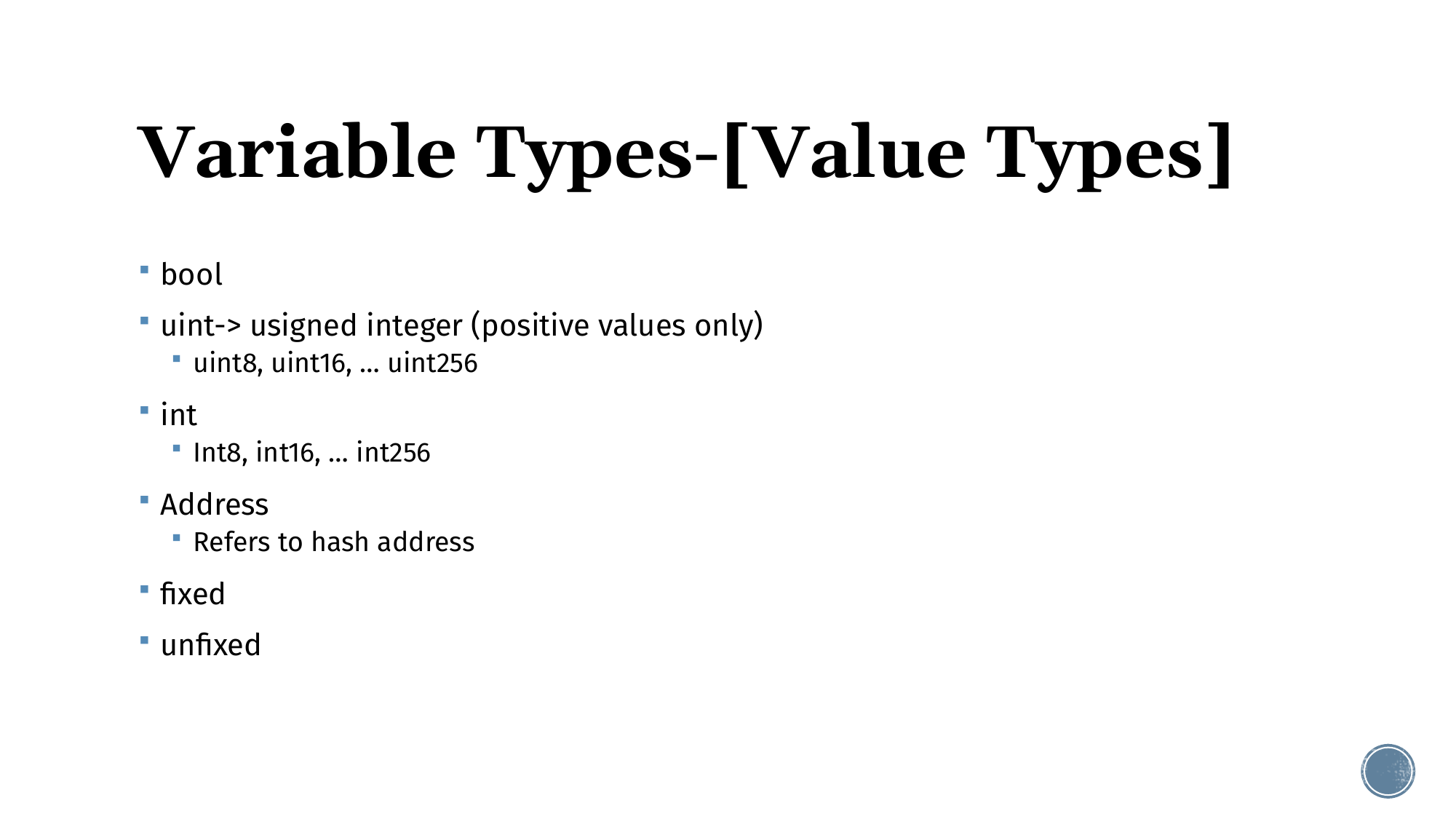

# Variable Types-[Value Types]
bool
uint-> usigned integer (positive values only)
uint8, uint16, … uint256
int
Int8, int16, … int256
Address
Refers to hash address
fixed
unfixed